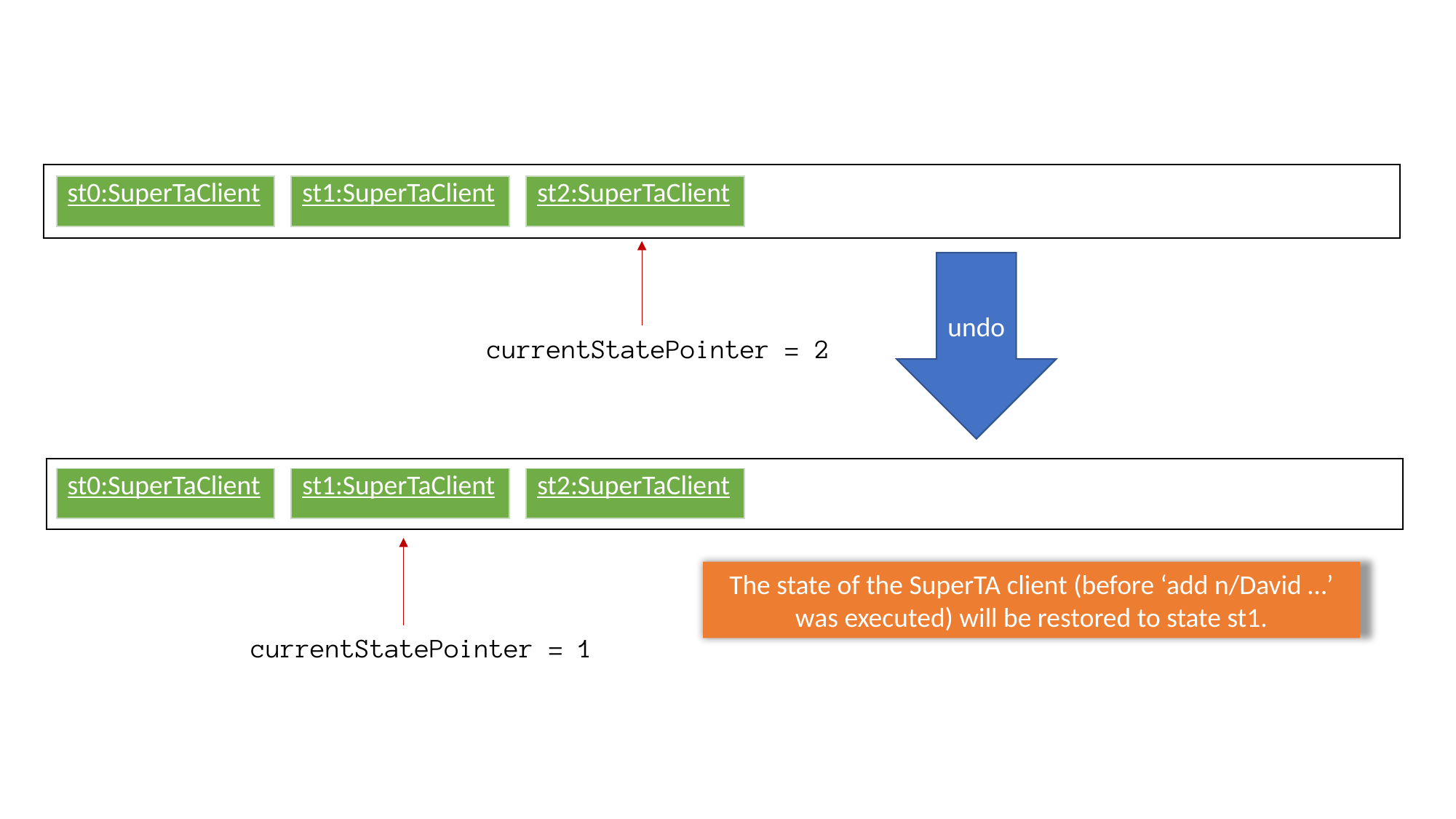

| st0:SuperTaClient |
| --- |
| st1:SuperTaClient |
| --- |
| st2:SuperTaClient |
| --- |
undo
currentStatePointer = 2

| st0:SuperTaClient |
| --- |
| st1:SuperTaClient |
| --- |
| st2:SuperTaClient |
| --- |
The state of the SuperTA client (before ‘add n/David …’ was executed) will be restored to state st1.
currentStatePointer = 1